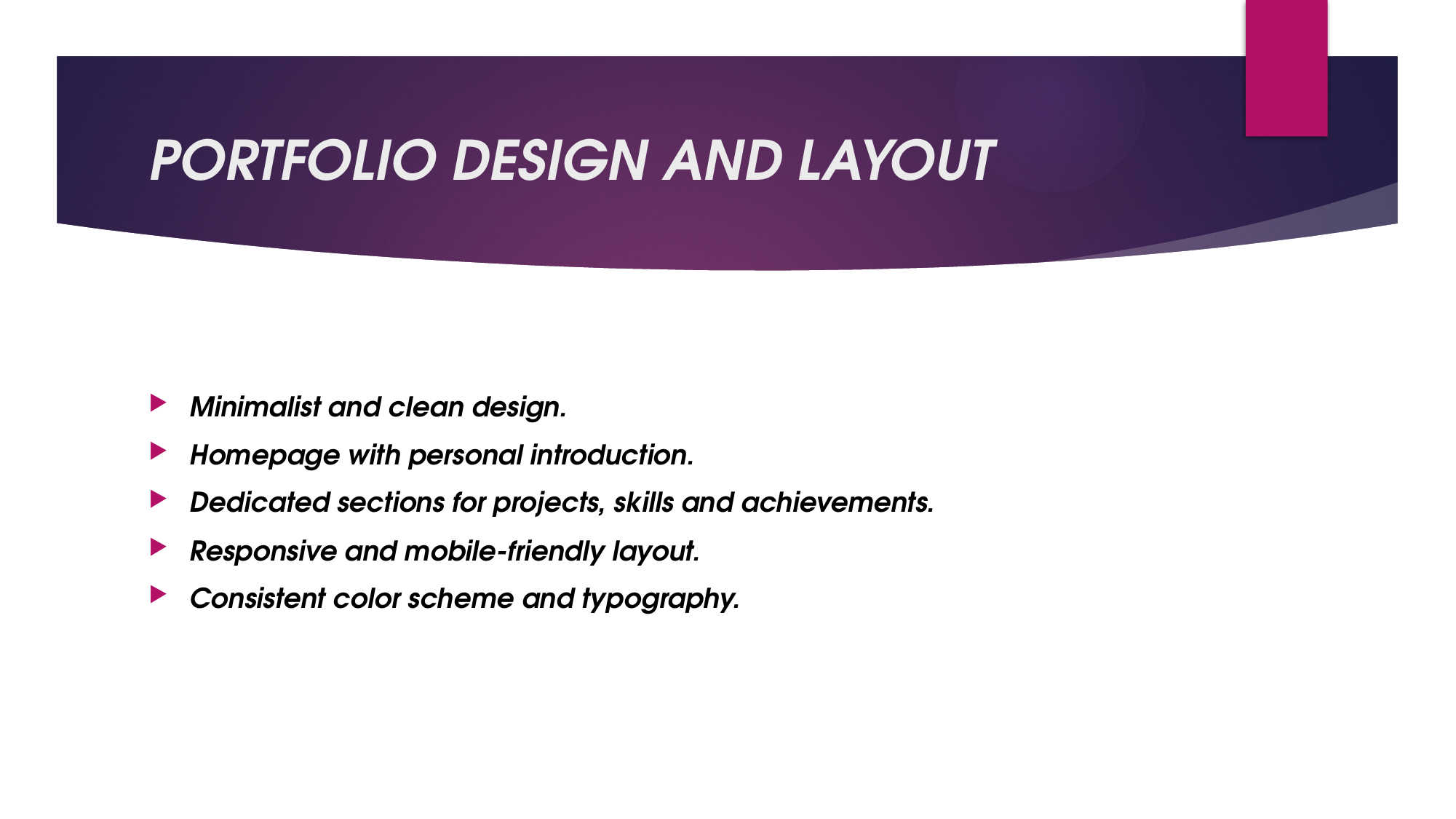

# PORTFOLIO DESIGN AND LAYOUT
Minimalist and clean design.
Homepage with personal introduction.
Dedicated sections for projects, skills and achievements.
Responsive and mobile-friendly layout.
Consistent color scheme and typography.